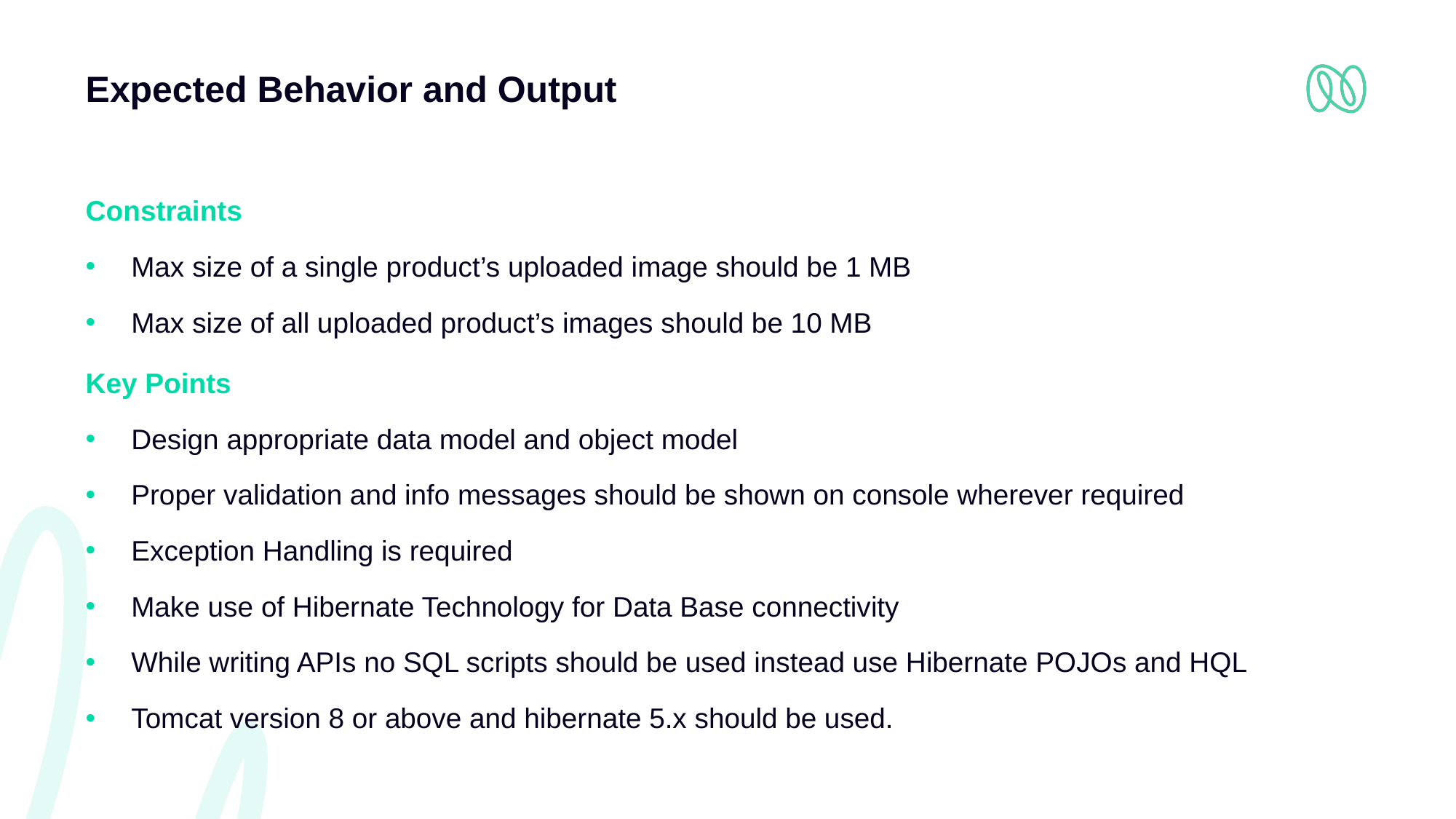

# Expected Behavior and Output
Constraints
Max size of a single product’s uploaded image should be 1 MB
Max size of all uploaded product’s images should be 10 MB
Key Points
Design appropriate data model and object model
Proper validation and info messages should be shown on console wherever required
Exception Handling is required
Make use of Hibernate Technology for Data Base connectivity
While writing APIs no SQL scripts should be used instead use Hibernate POJOs and HQL
Tomcat version 8 or above and hibernate 5.x should be used.